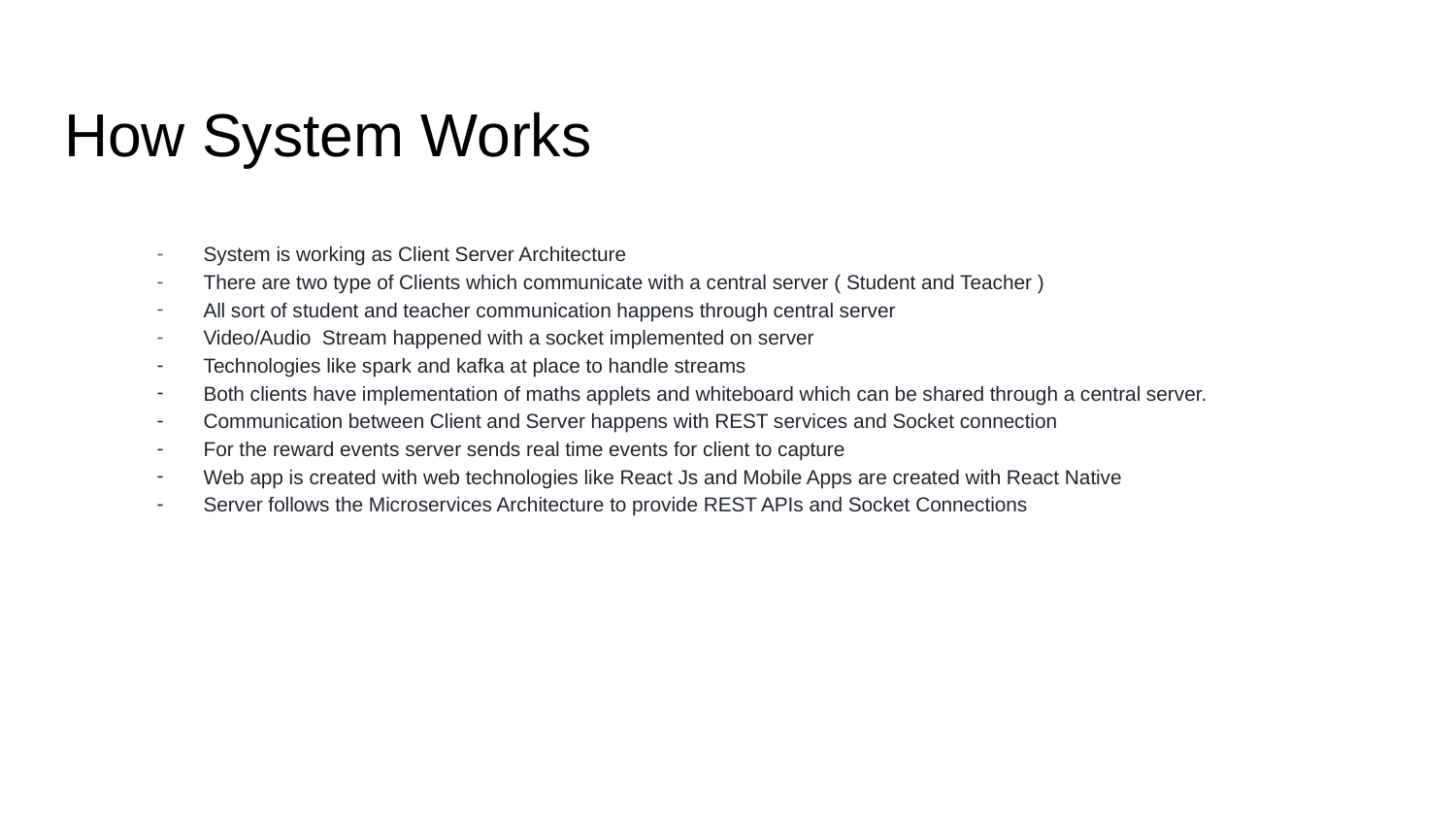

# How System Works

System is working as Client Server Architecture
There are two type of Clients which communicate with a central server ( Student and Teacher )
All sort of student and teacher communication happens through central server
Video/Audio  Stream happened with a socket implemented on server
Technologies like spark and kafka at place to handle streams
Both clients have implementation of maths applets and whiteboard which can be shared through a central server.
Communication between Client and Server happens with REST services and Socket connection
For the reward events server sends real time events for client to capture
Web app is created with web technologies like React Js and Mobile Apps are created with React Native
Server follows the Microservices Architecture to provide REST APIs and Socket Connections